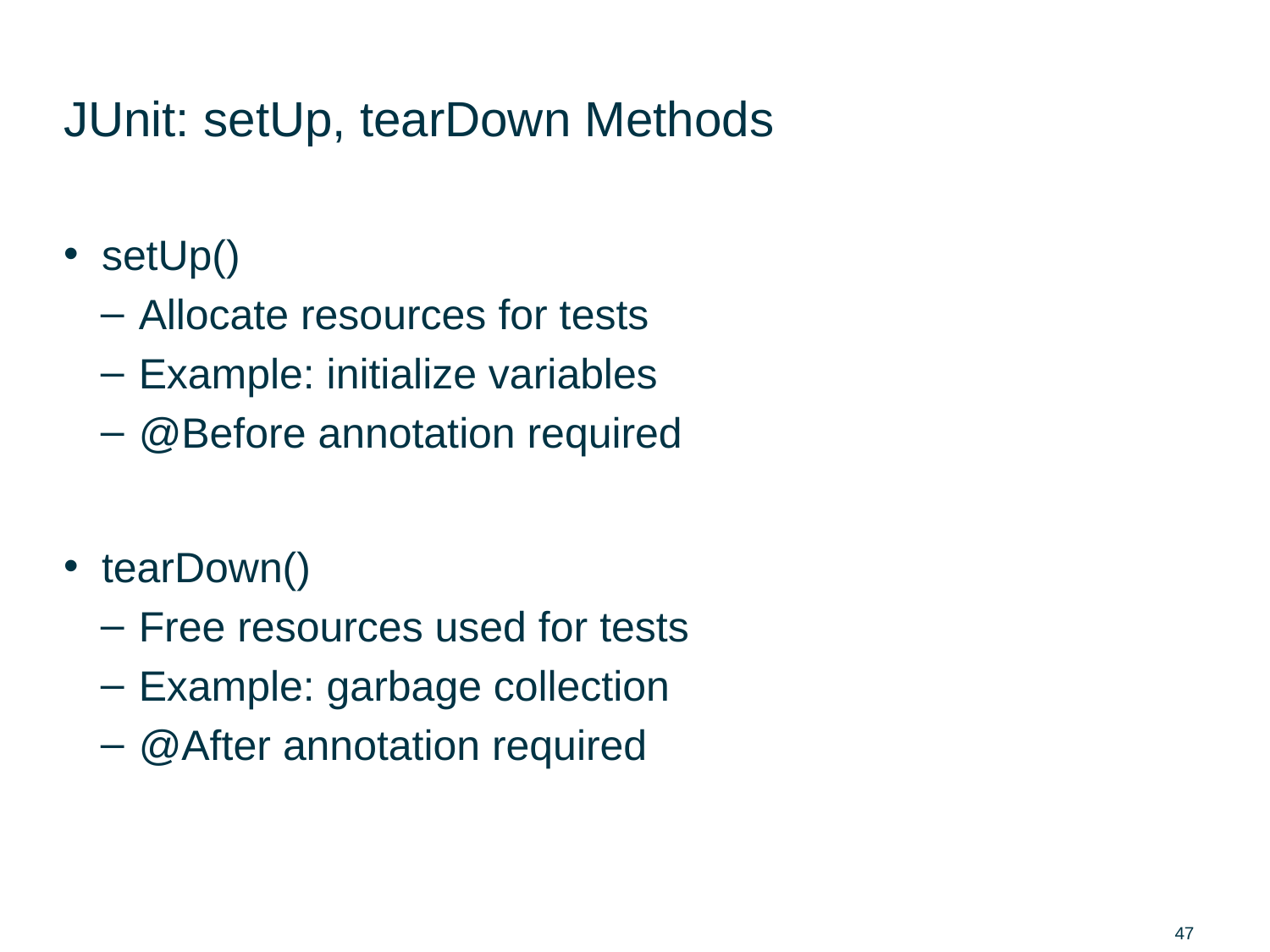

# JUnit: setUp, tearDown Methods

setUp()
Allocate resources for tests
Example: initialize variables
@Before annotation required

tearDown()
Free resources used for tests
Example: garbage collection
@After annotation required

47